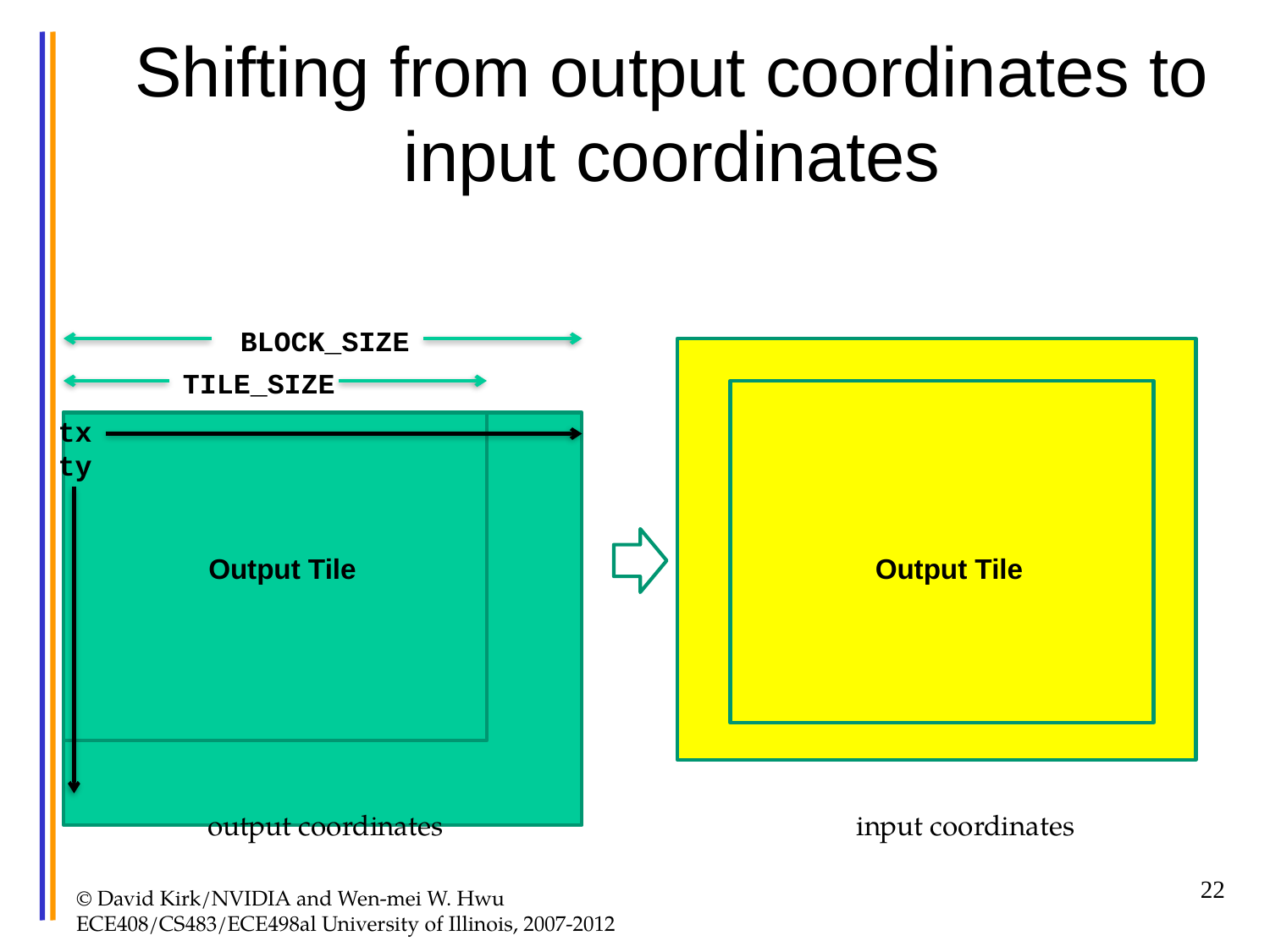

# Shifting from output coordinates to input coordinates
BLOCK_SIZE

TILE_SIZE

tx
ty

Output Tile
Output Tile
output coordinates
input coordinates
22
© David Kirk/NVIDIA and Wen-mei W. Hwu       ECE408/CS483/ECE498al University of Illinois, 2007-2012